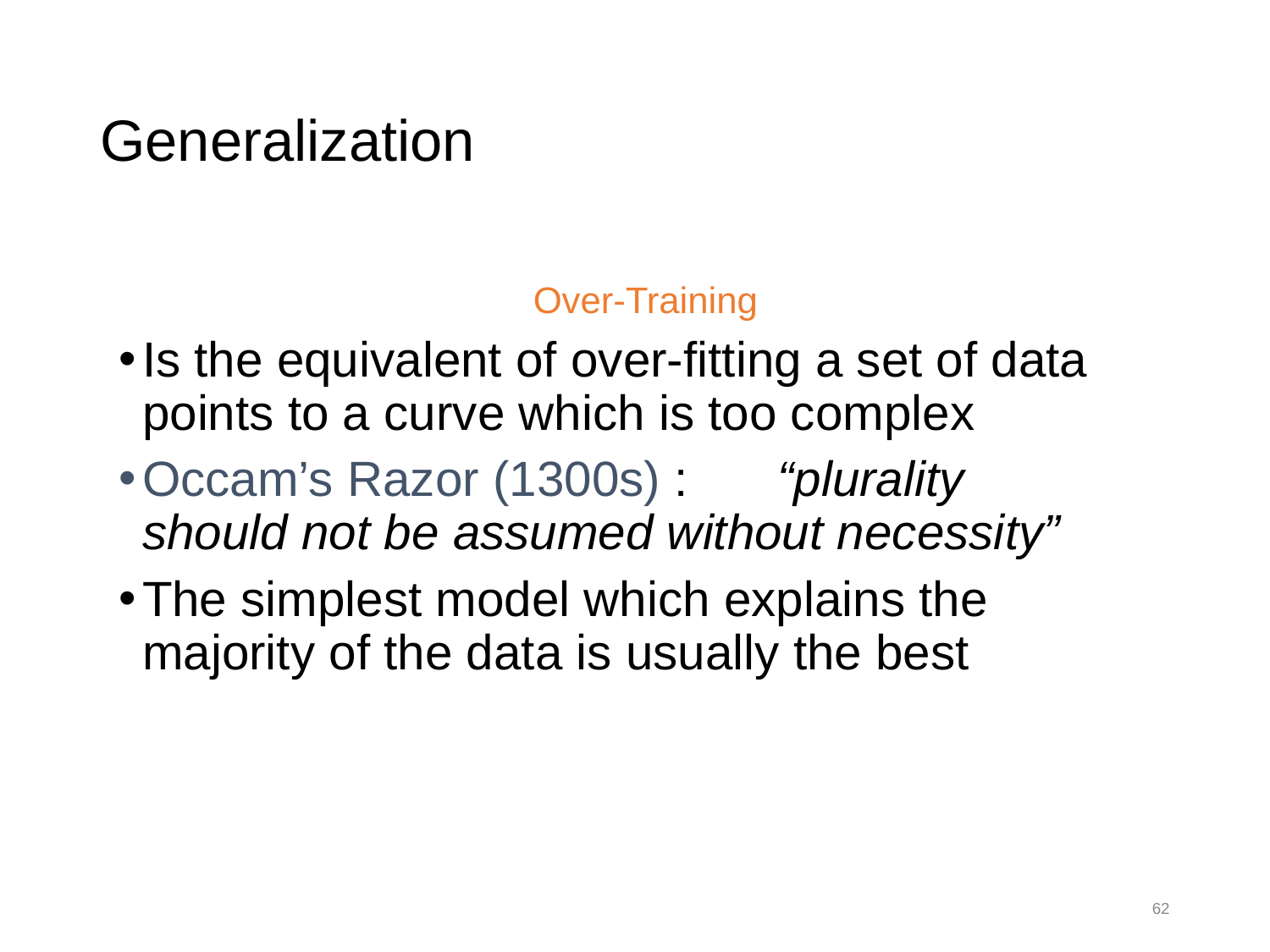

# Generalization
Over-Training
Is the equivalent of over-fitting a set of data points to a curve which is too complex
Occam’s Razor (1300s) : 	“plurality 		should not be assumed without necessity”
The simplest model which explains the majority of the data is usually the best
62